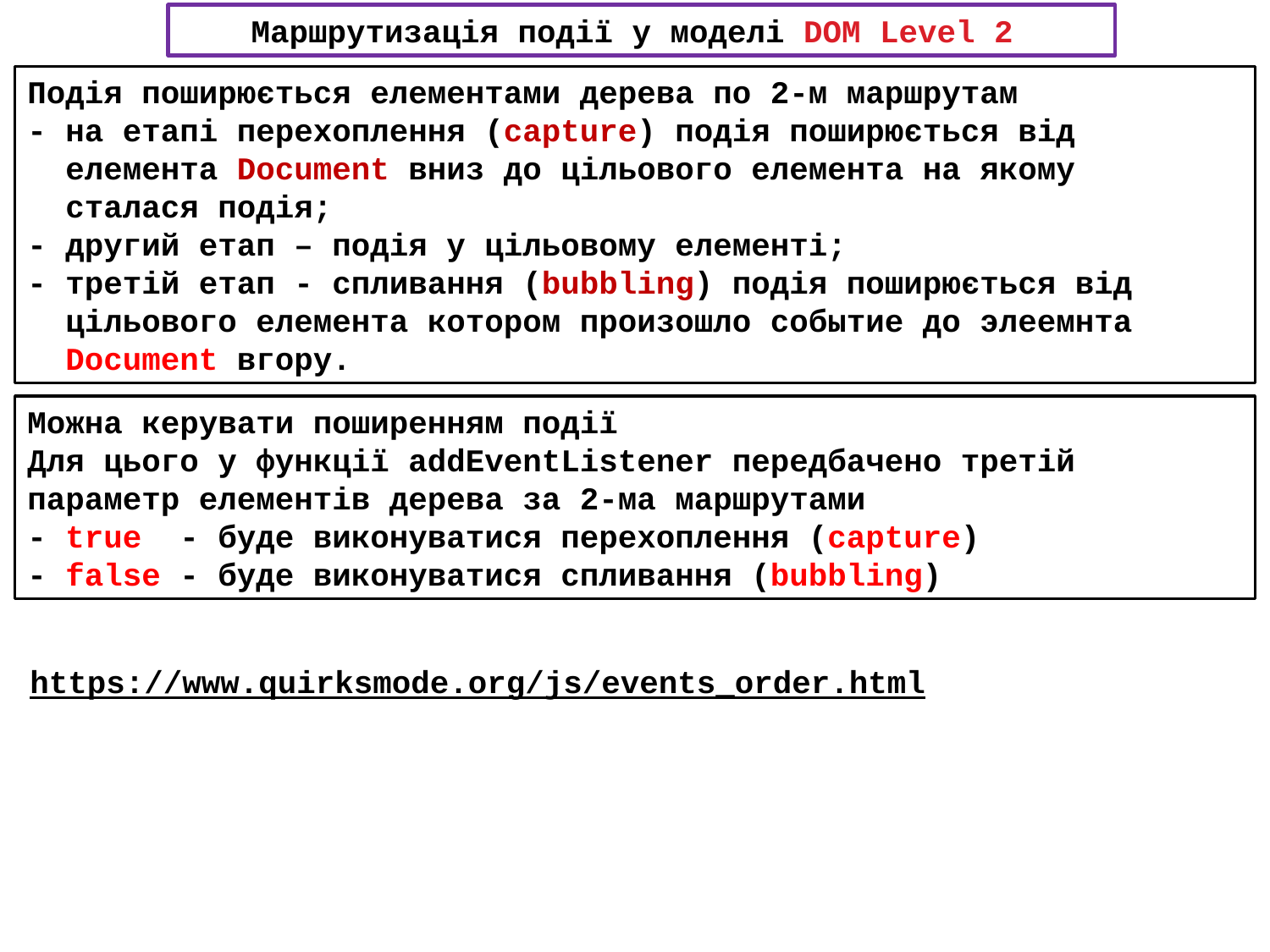

Маршрутизація події у моделі DOM Level 2
Подія поширюється елементами дерева по 2-м маршрутам
- на етапі перехоплення (capture) подія поширюється від
  елемента Document вниз до цільового елемента на якому
  сталася подія;
- другий етап – подія у цільовому елементі;
- третій етап - спливання (bubbling) подія поширюється від
  цільового елемента котором произошло событие до элеемнта
  Document вгору.
Можна керувати поширенням події
Для цього у функції addEventListener передбачено третій параметр елементів дерева за 2-ма маршрутами
- true  - буде виконуватися перехоплення (capture)
- false - буде виконуватися спливання (bubbling)
https://www.quirksmode.org/js/events_order.html